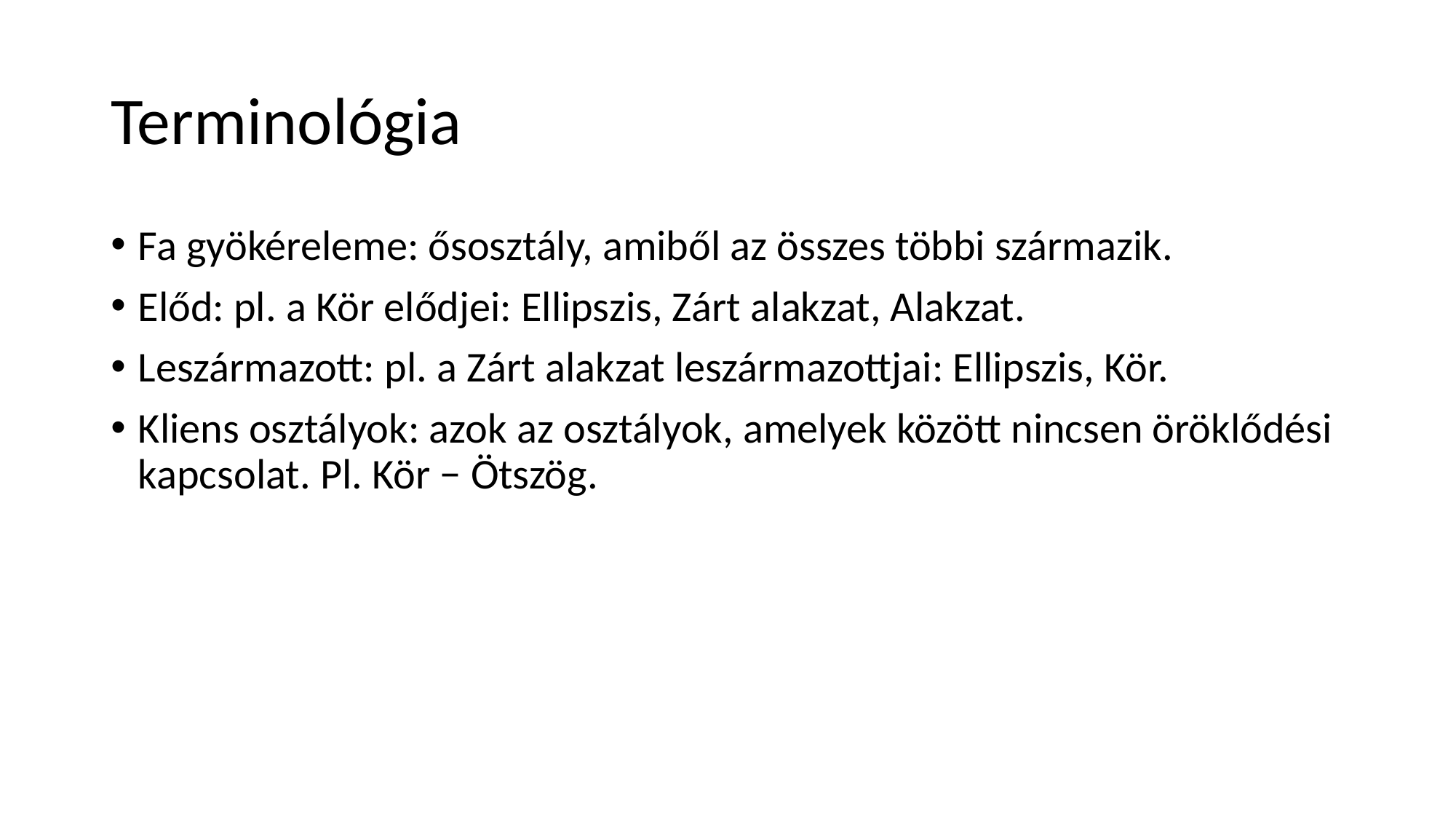

# Terminológia
Fa gyökéreleme: ősosztály, amiből az összes többi származik.
Előd: pl. a Kör elődjei: Ellipszis, Zárt alakzat, Alakzat.
Leszármazott: pl. a Zárt alakzat leszármazottjai: Ellipszis, Kör.
Kliens osztályok: azok az osztályok, amelyek között nincsen öröklődési kapcsolat. Pl. Kör − Ötszög.